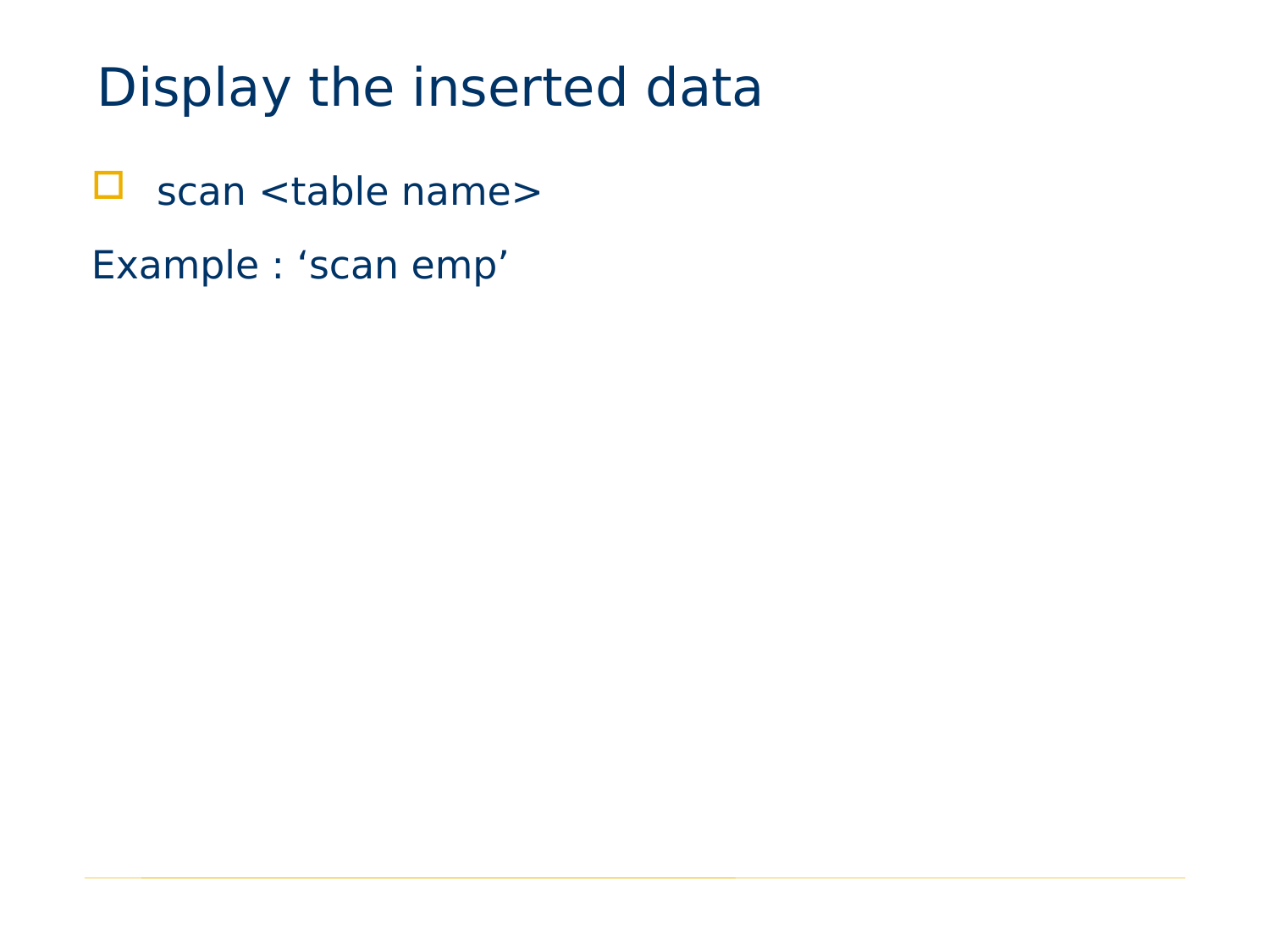

# Display the inserted data
scan <table name>
Example : ‘scan emp’